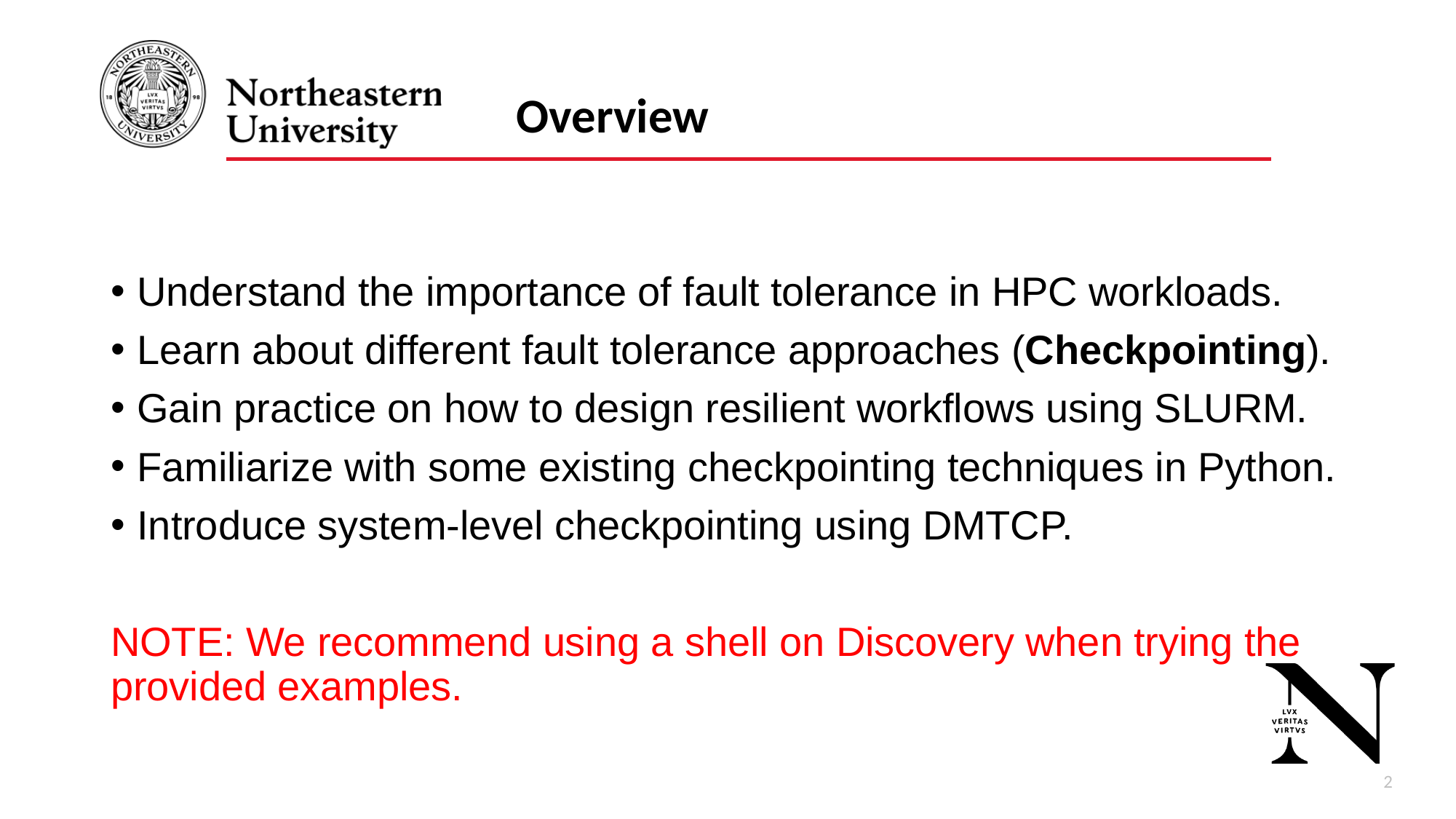

Overview

Understand the importance of fault tolerance in HPC workloads.
Learn about different fault tolerance approaches (Checkpointing).
Gain practice on how to design resilient workflows using SLURM.
Familiarize with some existing checkpointing techniques in Python.
Introduce system-level checkpointing using DMTCP.

NOTE: We recommend using a shell on Discovery when trying the provided examples.

2